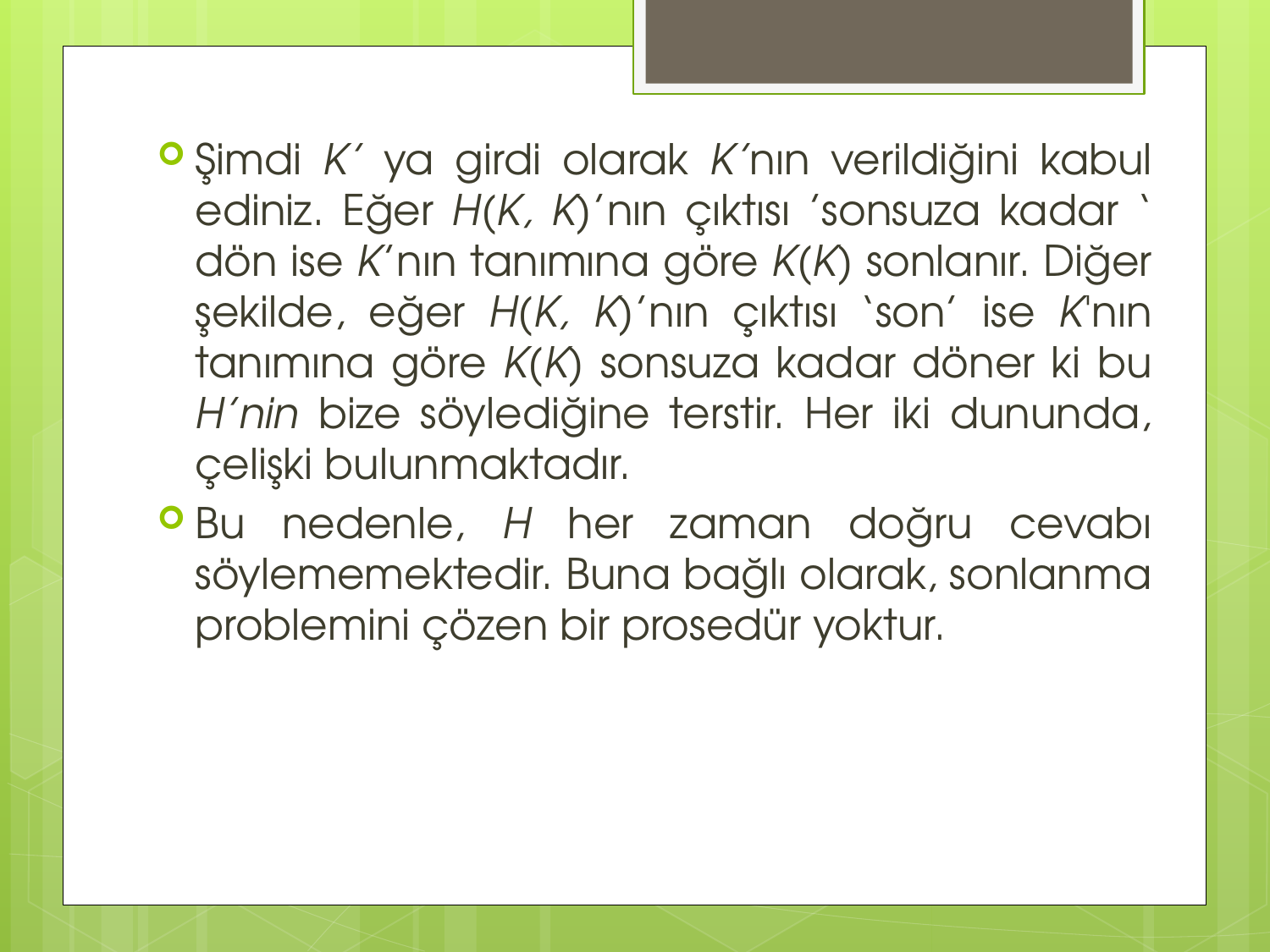

Şimdi K’ ya girdi olarak K’nın verildiğini kabul ediniz. Eğer H(K, K)’nın çıktısı ’sonsuza kadar ‘ dön ise K’nın tanımına göre K(K) sonlanır. Diğer şekilde, eğer H(K, K)’nın çıktısı ‘son’ ise K'nın tanımına göre K(K) sonsuza kadar döner ki bu H’nin bize söylediğine terstir. Her iki dununda, çelişki bulunmaktadır.
Bu nedenle, H her zaman doğru cevabı söylememektedir. Buna bağlı olarak, sonlanma problemini çözen bir prosedür yoktur.